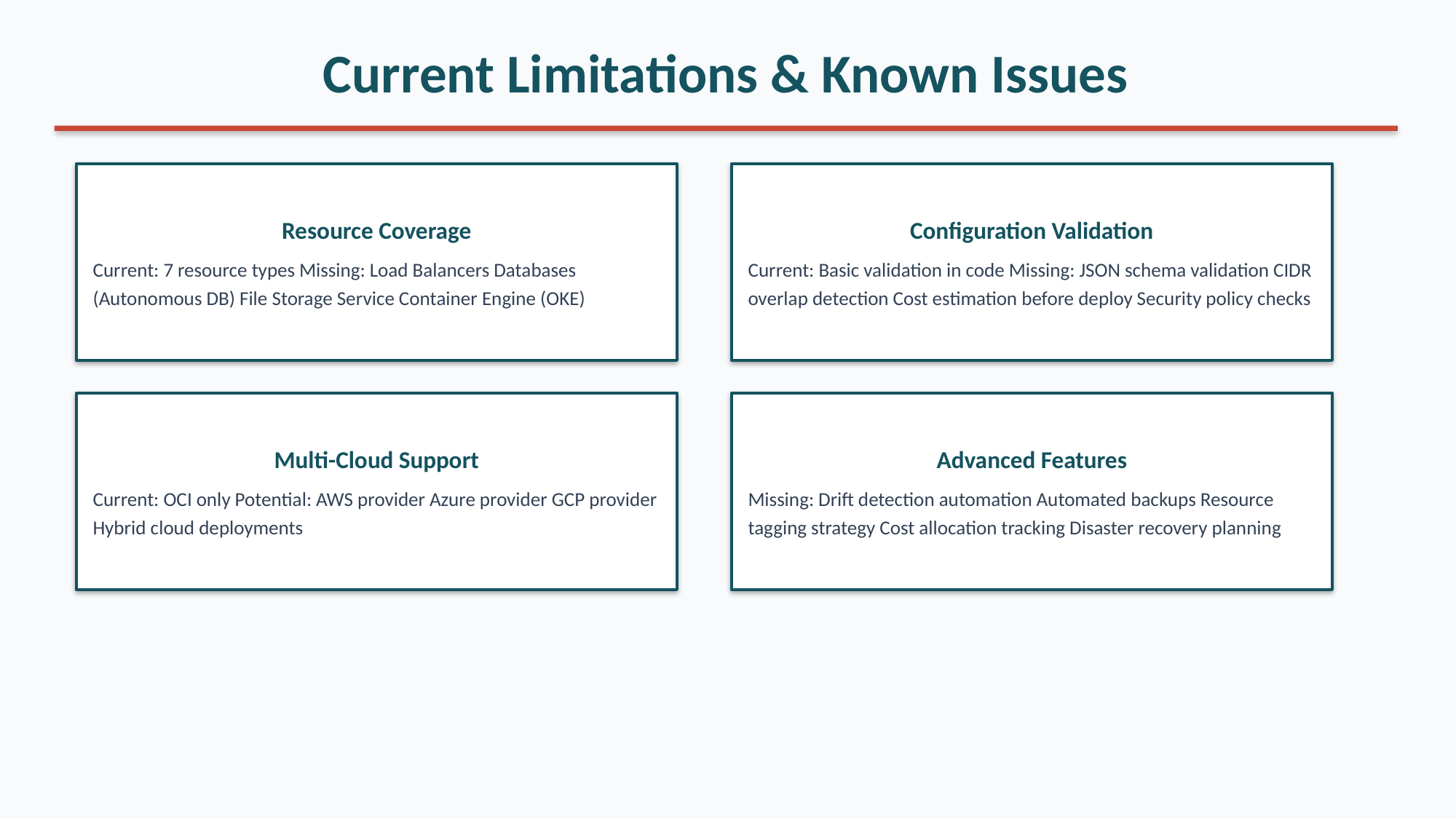

Current Limitations & Known Issues

Resource Coverage
Current: 7 resource types Missing: Load Balancers Databases (Autonomous DB) File Storage Service Container Engine (OKE)
Configuration Validation
Current: Basic validation in code Missing: JSON schema validation CIDR overlap detection Cost estimation before deploy Security policy checks
Multi-Cloud Support
Current: OCI only Potential: AWS provider Azure provider GCP provider Hybrid cloud deployments
Advanced Features
Missing: Drift detection automation Automated backups Resource tagging strategy Cost allocation tracking Disaster recovery planning